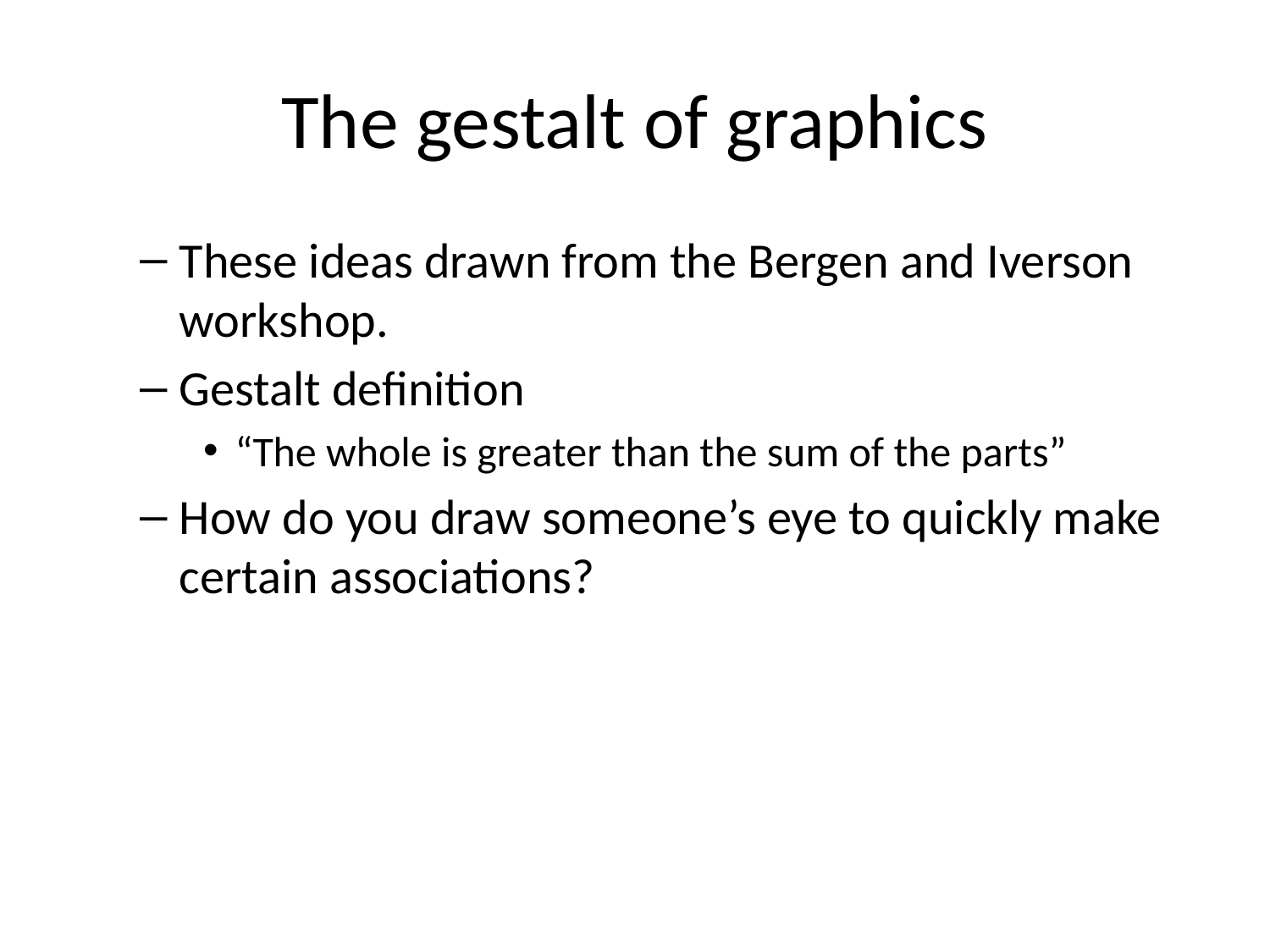

# The gestalt of graphics
These ideas drawn from the Bergen and Iverson workshop.
Gestalt definition
“The whole is greater than the sum of the parts”
How do you draw someone’s eye to quickly make certain associations?